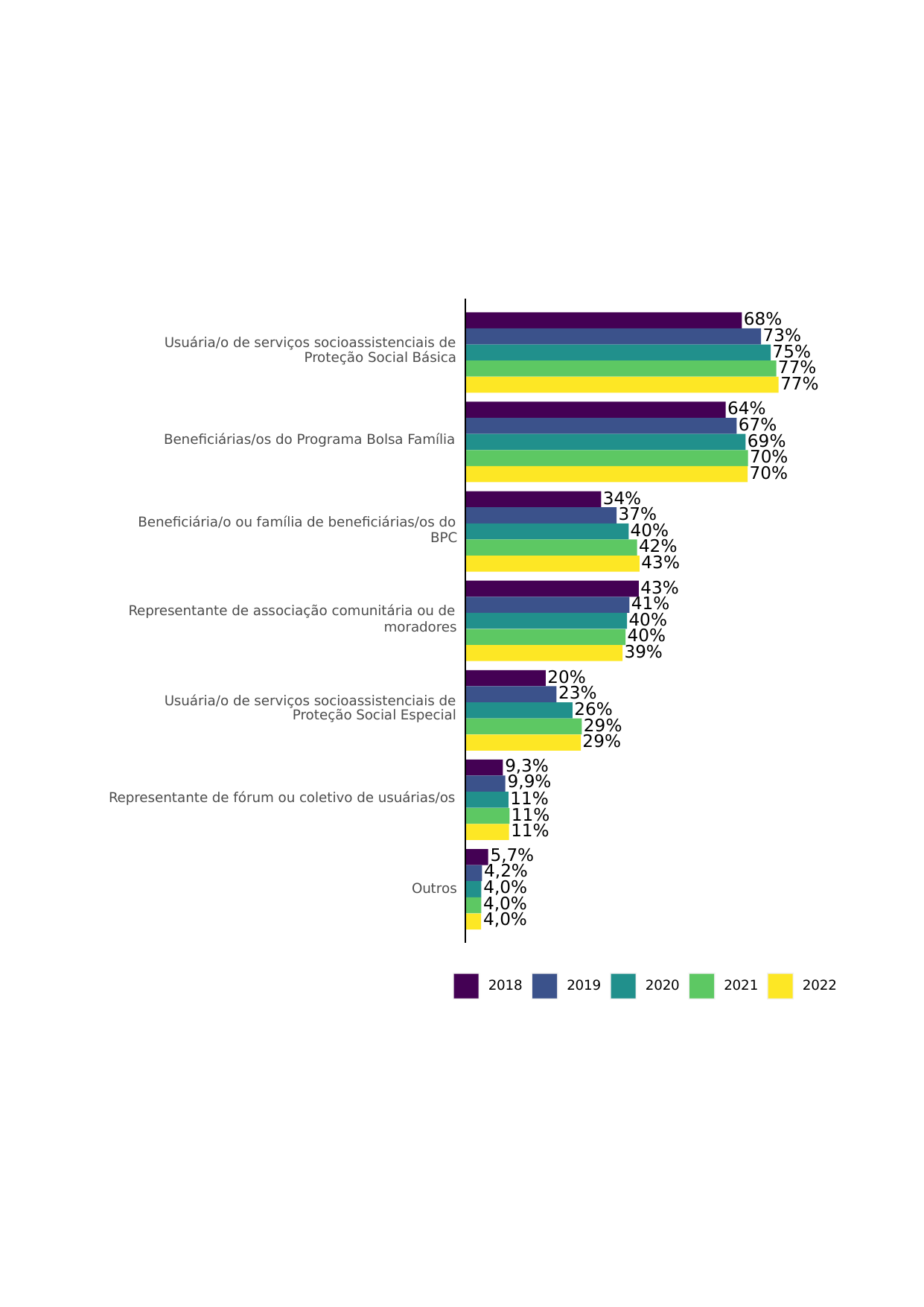

68%

73%
Usuária/o de serviços socioassistenciais de

75%
Proteção Social Básica

77%

77%

64%

67%
Beneficiárias/os do Programa Bolsa Família

69%

70%

70%

34%

37%
Beneficiária/o ou família de beneficiárias/os do

40%

BPC

42%

43%

43%

41%
Representante de associação comunitária ou de

40%

moradores

40%

39%

20%

23%
Usuária/o de serviços socioassistenciais de

26%
Proteção Social Especial

29%

29%
9,3%

9,9%

Representante de fórum ou coletivo de usuárias/os

11%

11%

11%
5,7%

4,2%

4,0%

Outros

4,0%

4,0%

2018
2019
2020
2021
2022